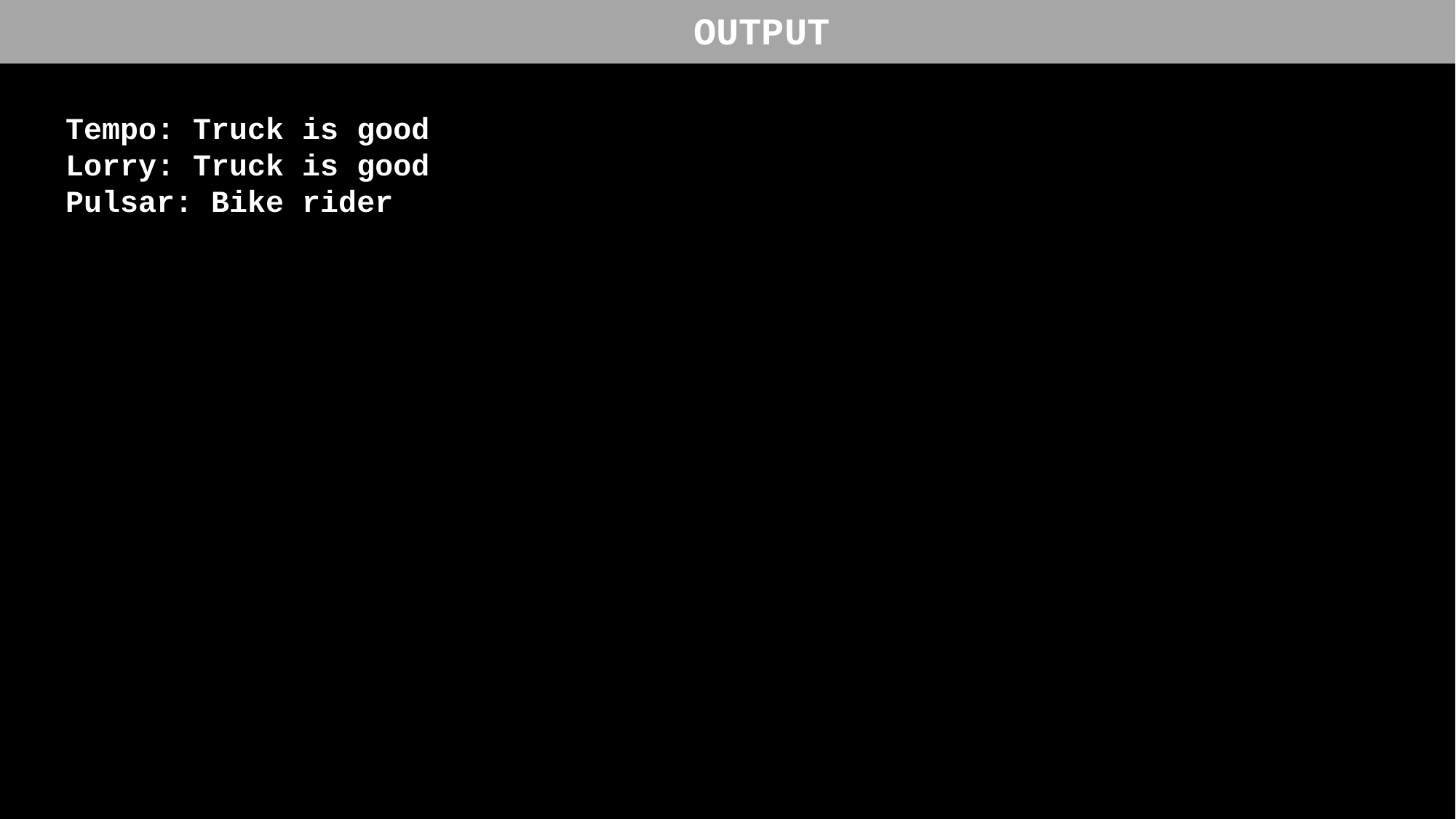

OUTPUT
Tempo: Truck is good
Lorry: Truck is good
Pulsar: Bike rider